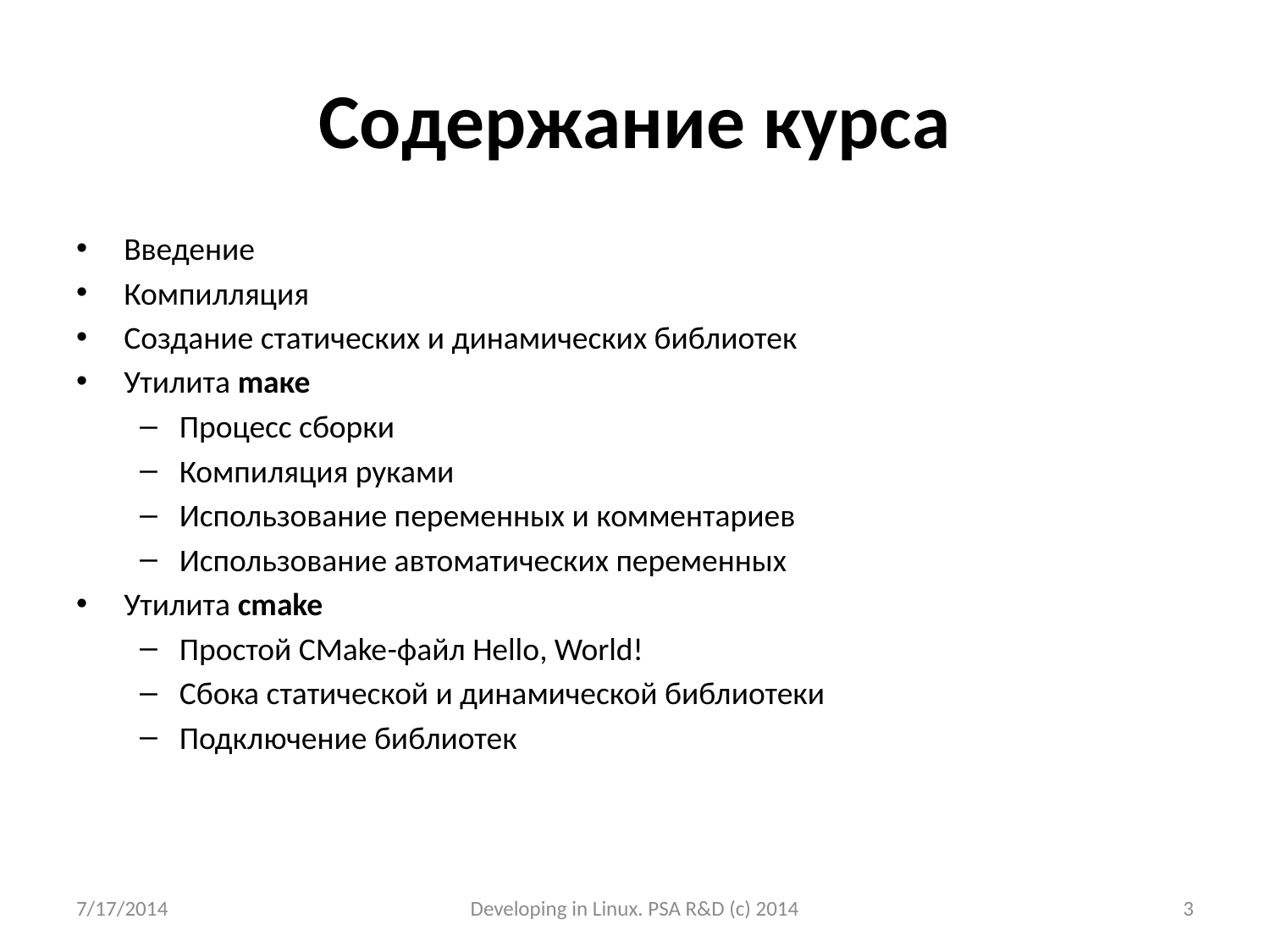

# Содержание курса
Введение
Компилляция
Создание статических и динамических библиотек
Утилита mаке
Процесс сборки
Компиляция руками
Использование переменных и комментариев
Использование автоматических переменных
Утилита cmake
Простой CMake-файл Hello, World!
Сбока статической и динамической библиотеки
Подключение библиотек

7/17/2014
Developing in Linux. PSA R&D (c) 2014
3